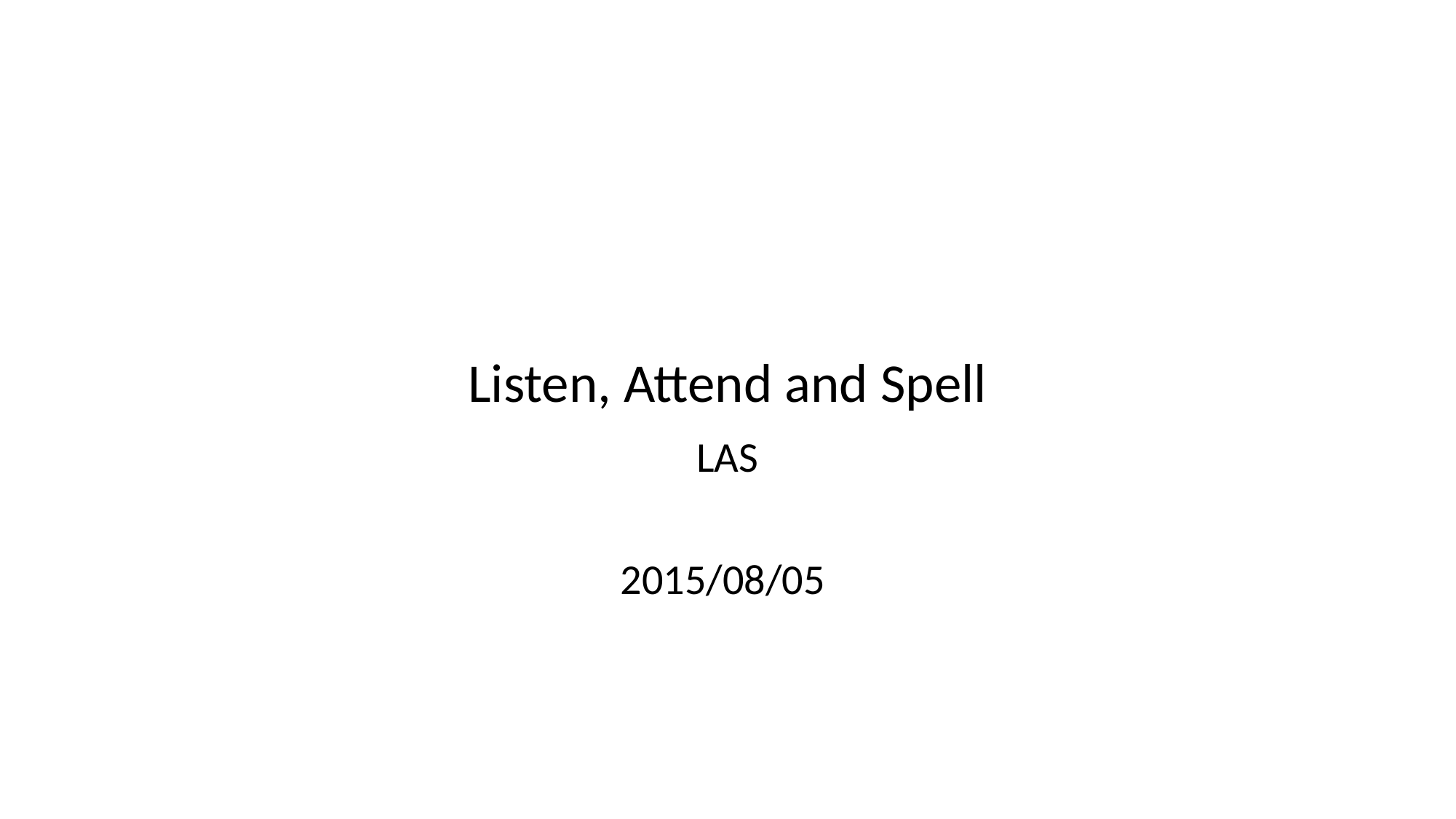

# Listen, Attend and Spell
LAS

2015/08/05